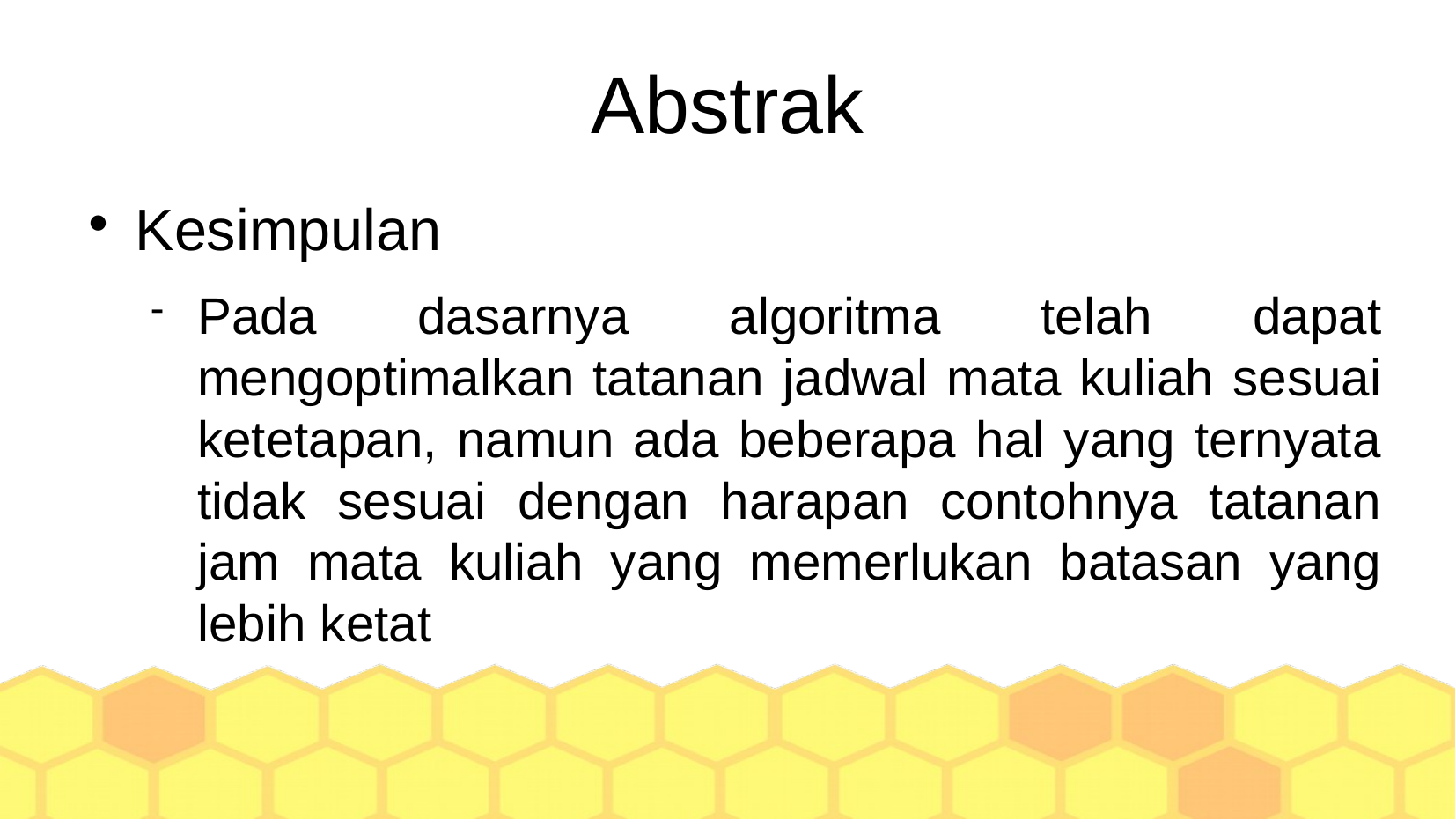

Abstrak
Kesimpulan
Pada dasarnya algoritma telah dapat mengoptimalkan tatanan jadwal mata kuliah sesuai ketetapan, namun ada beberapa hal yang ternyata tidak sesuai dengan harapan contohnya tatanan jam mata kuliah yang memerlukan batasan yang lebih ketat